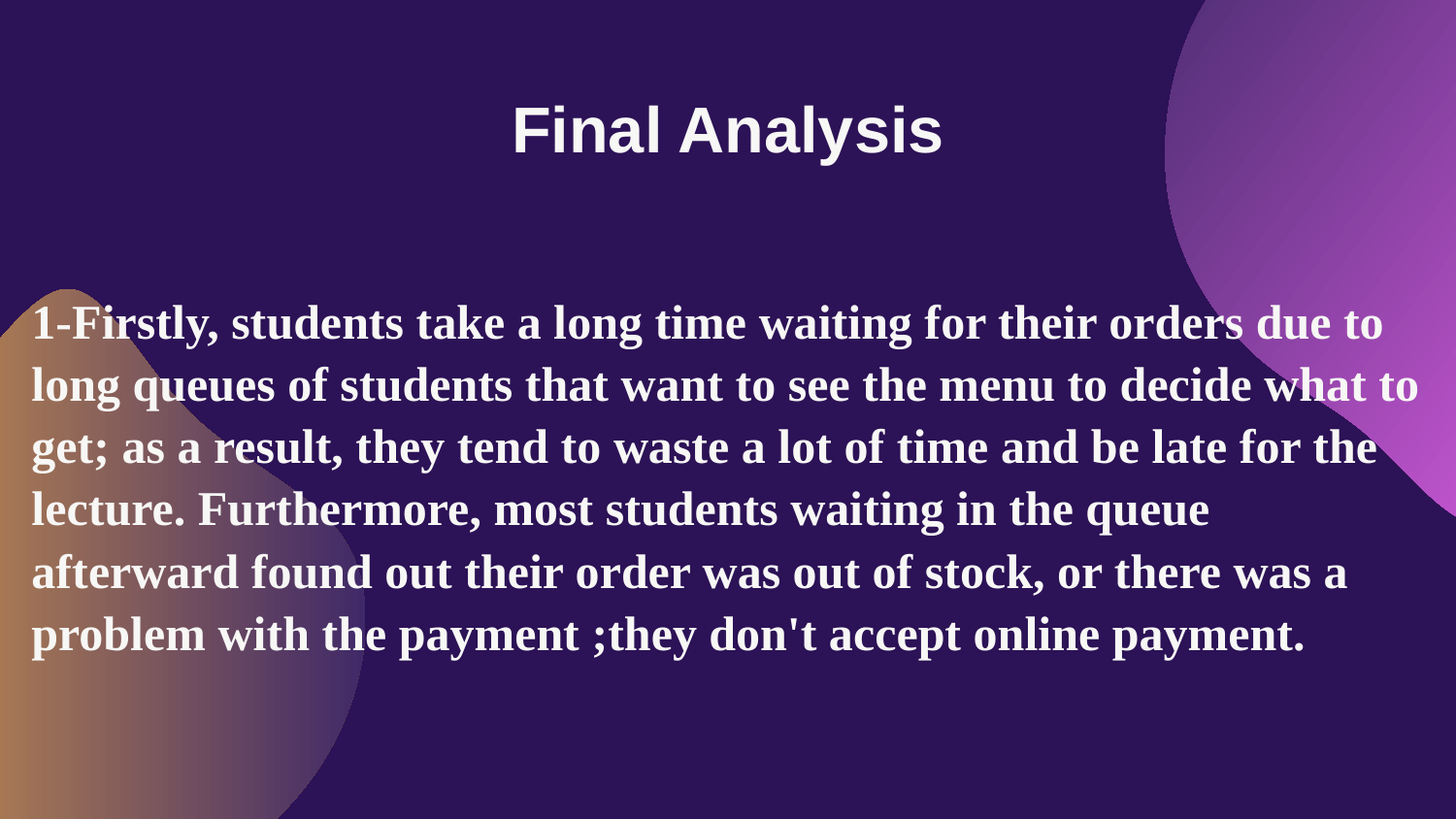

# Final Analysis
1-Firstly, students take a long time waiting for their orders due to long queues of students that want to see the menu to decide what to get; as a result, they tend to waste a lot of time and be late for the lecture. Furthermore, most students waiting in the queue afterward found out their order was out of stock, or there was a problem with the payment ;they don't accept online payment.